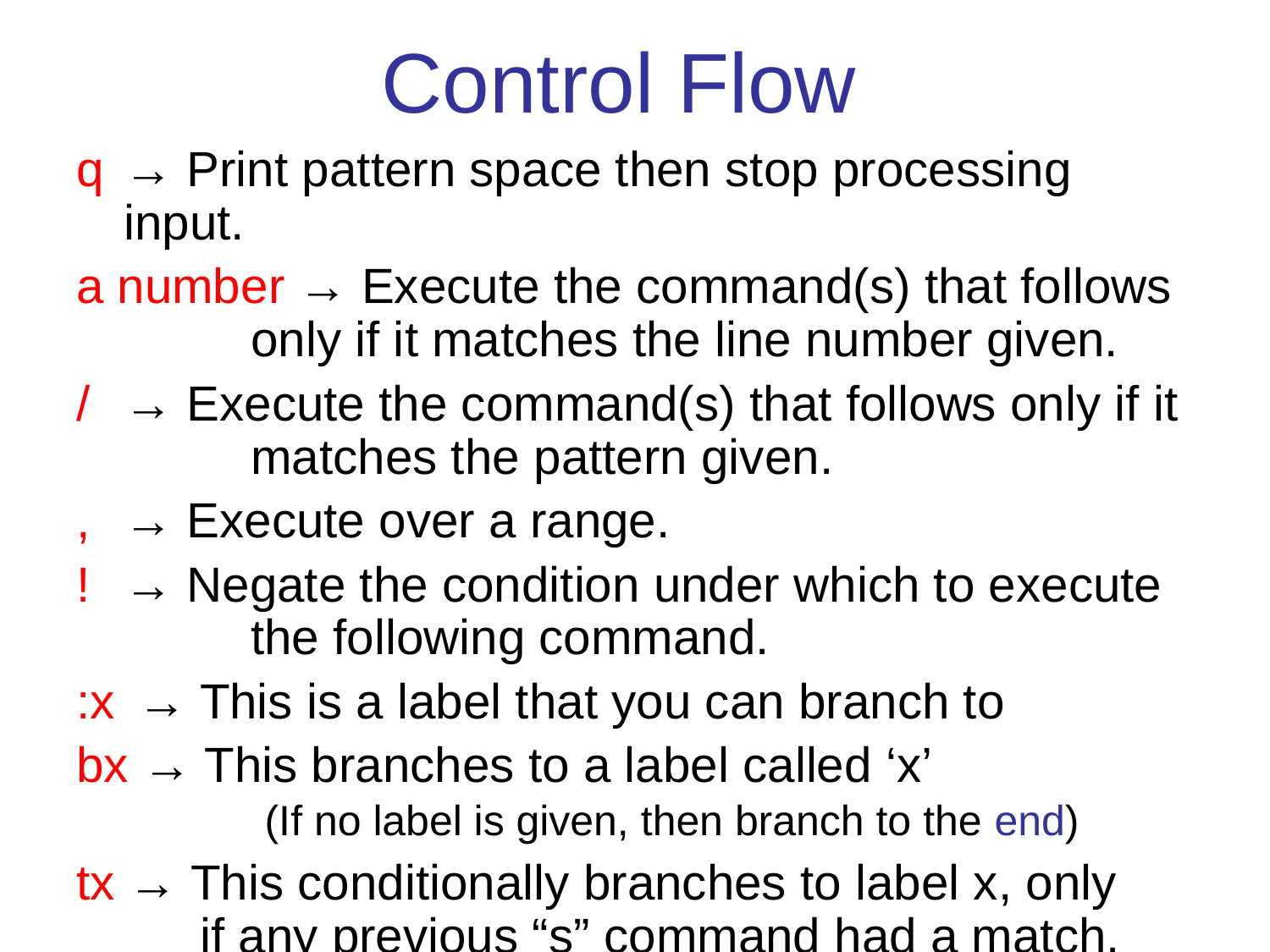

# Control Flow
q	→ Print pattern space then stop processing input.
a number → Execute the command(s) that follows 	only if it matches the line number given.
/	→ Execute the command(s) that follows only if it 	matches the pattern given.
,	→ Execute over a range.
!	→ Negate the condition under which to execute 	the following command.
:x	 → This is a label that you can branch to
bx → This branches to a label called ‘x’
		 (If no label is given, then branch to the end)
tx → This conditionally branches to label x, only
         if any previous “s” command had a match.
	      (If no label is given, then branch to the end)